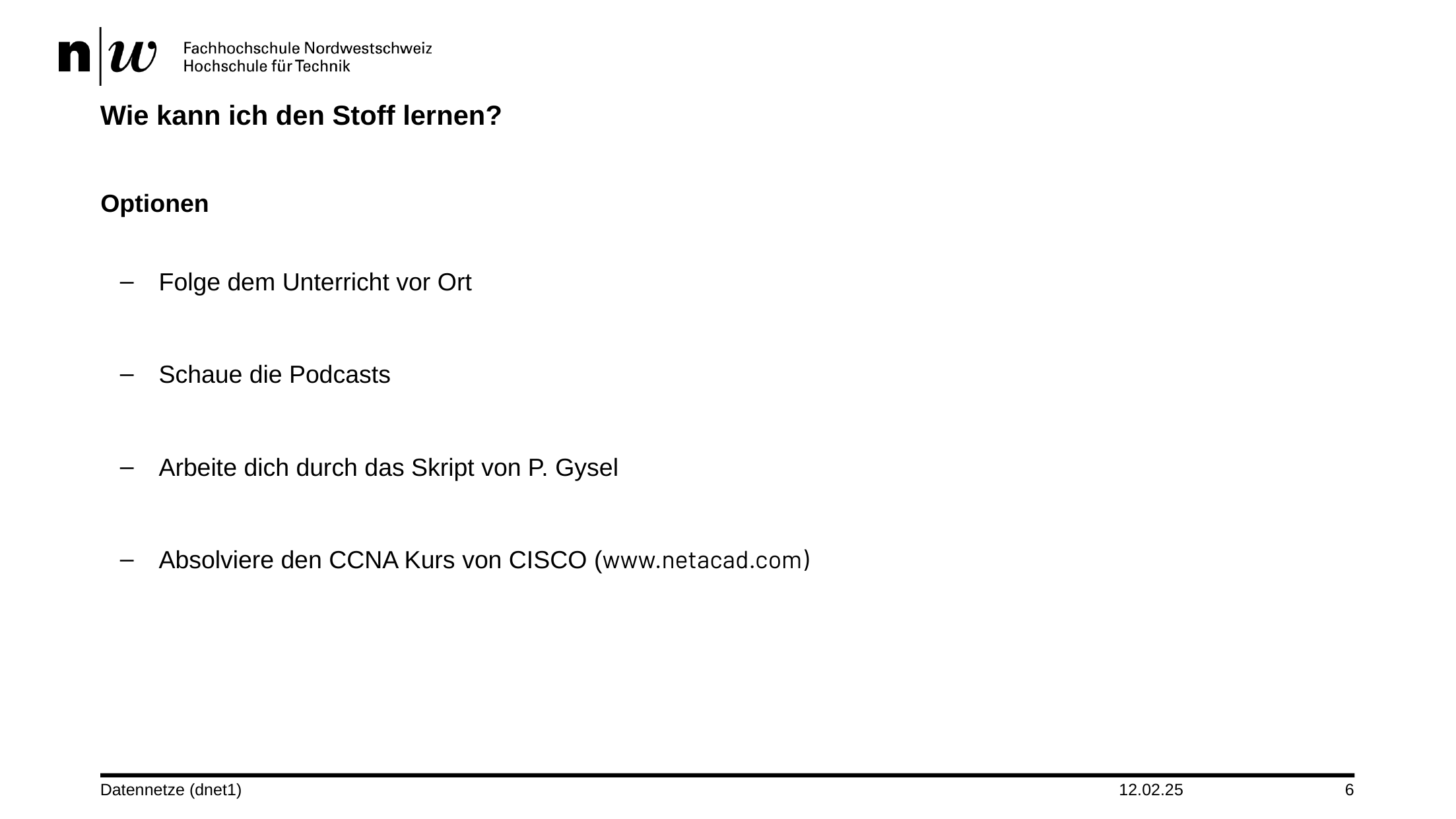

# Wie kann ich den Stoff lernen?
Optionen

Folge dem Unterricht vor Ort

Schaue die Podcasts

Arbeite dich durch das Skript von P. Gysel

Absolviere den CCNA Kurs von CISCO (www.netacad.com)

Datennetze (dnet1)
12.02.25
6